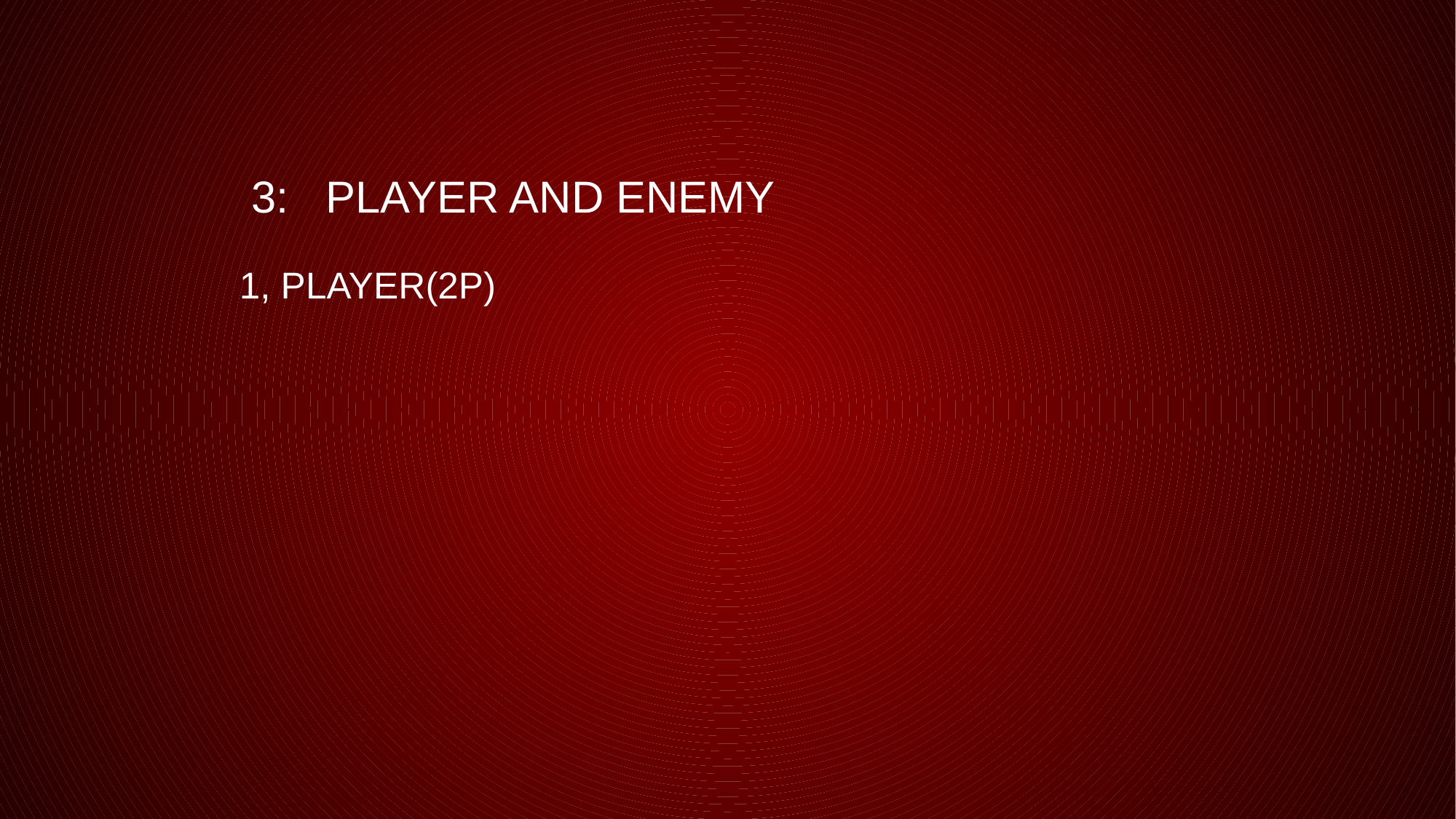

# 3:   PLAYER and ENEMY 1, PLAYER(2P)